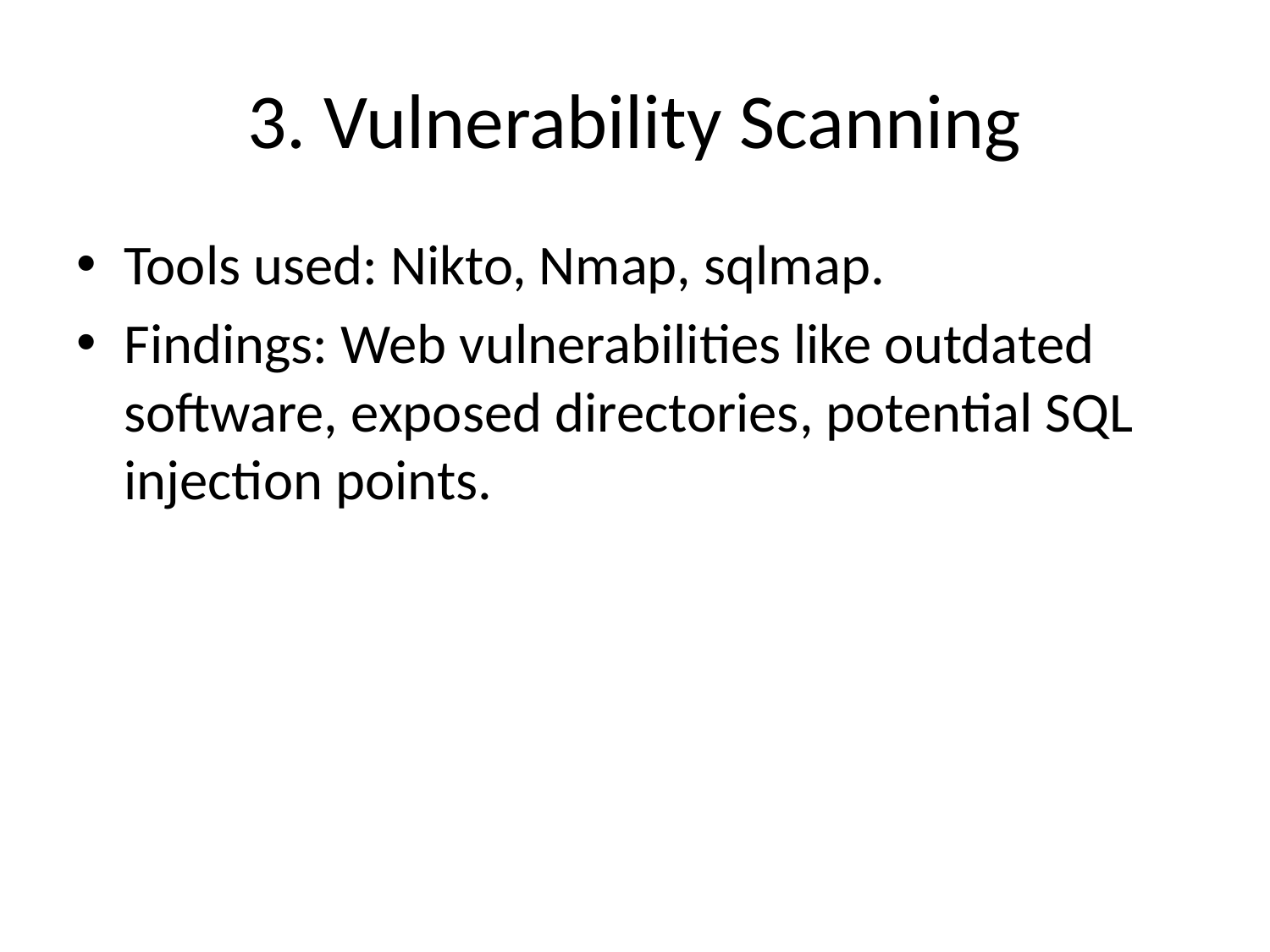

# 3. Vulnerability Scanning
Tools used: Nikto, Nmap, sqlmap.
Findings: Web vulnerabilities like outdated software, exposed directories, potential SQL injection points.